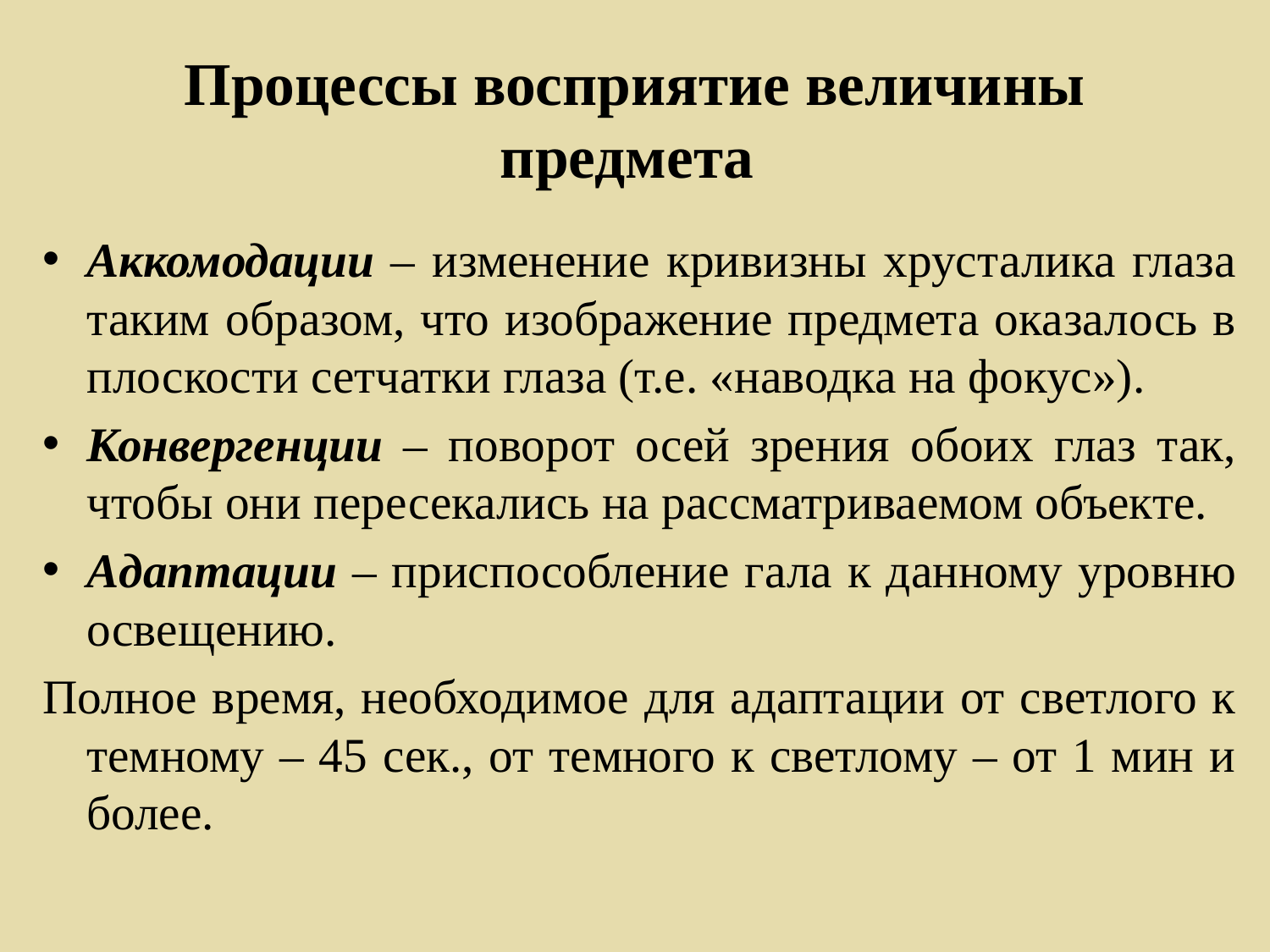

# Процессы восприятие величины предмета
Аккомодации – изменение кривизны хрусталика глаза таким образом, что изображение предмета оказалось в плоскости сетчатки глаза (т.е. «наводка на фокус»).
Конвергенции – поворот осей зрения обоих глаз так, чтобы они пересекались на рассматриваемом объекте.
Адаптации – приспособление гала к данному уровню освещению.
Полное время, необходимое для адаптации от светлого к темному – 45 сек., от темного к светлому – от 1 мин и более.